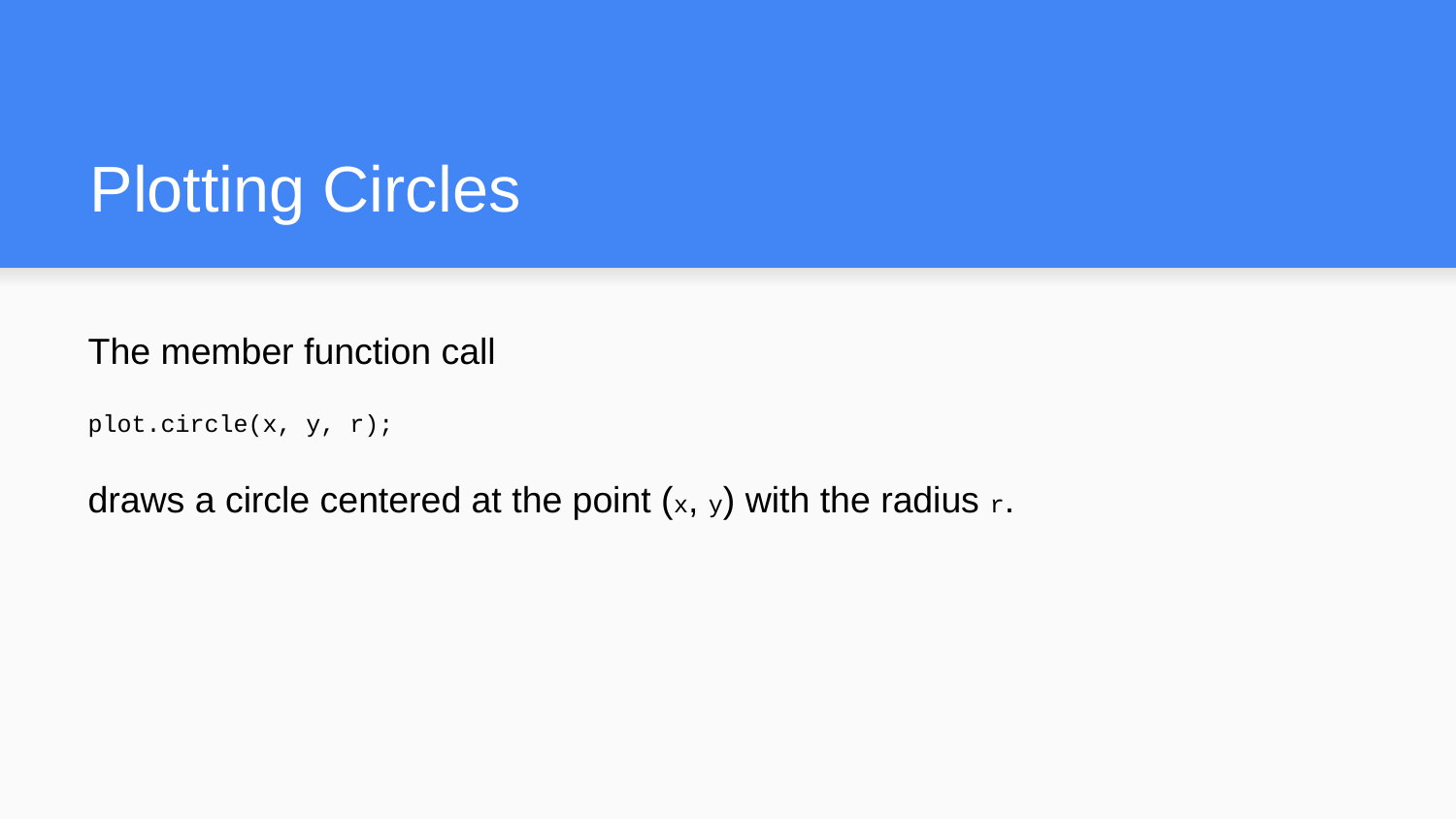

# Plotting Circles
The member function call
plot.circle(x, y, r);
draws a circle centered at the point (x, y) with the radius r.